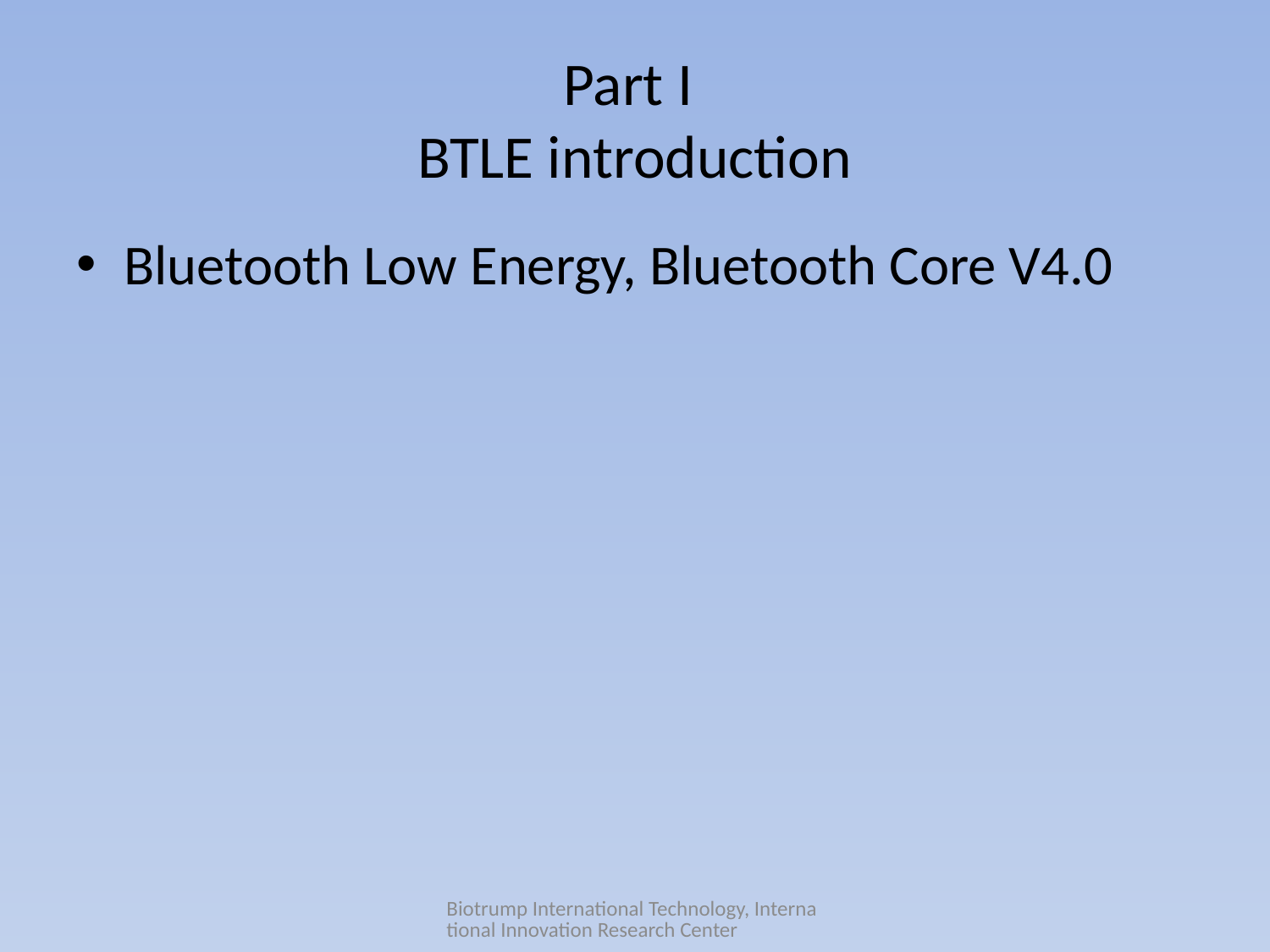

# Part I BTLE introduction
Bluetooth Low Energy, Bluetooth Core V4.0
Biotrump International Technology, International Innovation Research Center